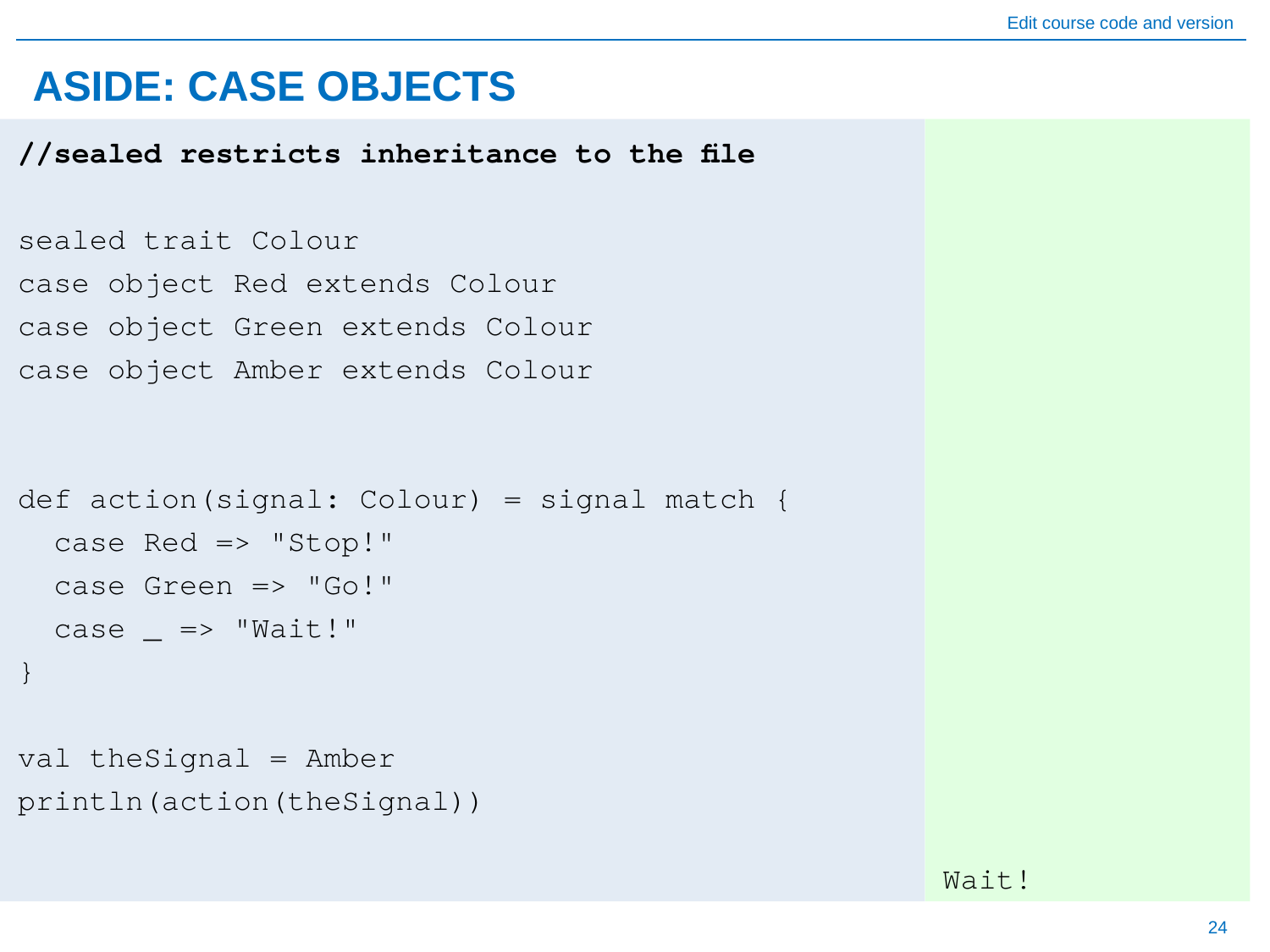

# ASIDE: CASE OBJECTS

Wait!
//sealed restricts inheritance to the file

sealed trait Colour
case object Red extends Colour
case object Green extends Colour
case object Amber extends Colour
def action(signal: Colour) = signal match {
  case Red => "Stop!"
  case Green => "Go!"
  case _ => "Wait!"
}
val theSignal = Amber
println(action(theSignal))